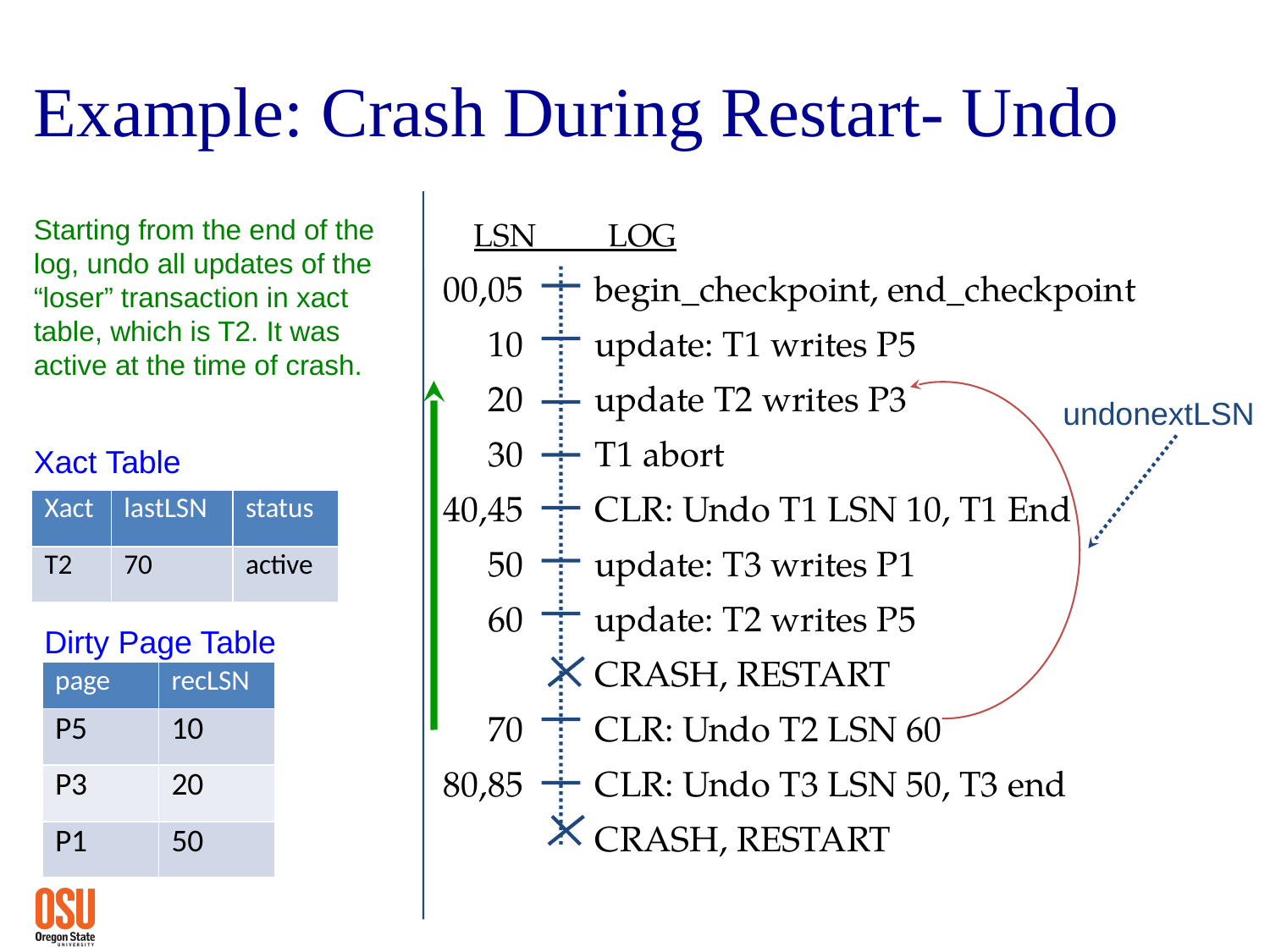

# Example: Crash During Restart- Undo

Starting from the end of the log, undo all updates of the “loser” transaction in xact table, which is T2. It was active at the time of crash.
LSN         LOG
00,05
     10
     20
     30
40,45
     50
     60

     70
80,85

begin_checkpoint, end_checkpoint
update: T1 writes P5
update T2 writes P3
T1 abort
CLR: Undo T1 LSN 10, T1 End
update: T3 writes P1
update: T2 writes P5
CRASH, RESTART
CLR: Undo T2 LSN 60
CLR: Undo T3 LSN 50, T3 end
CRASH, RESTART

undonextLSN

Xact Table

| Xact | lastLSN | status |
| --- | --- | --- |
| T2 | 70 | active |

Dirty Page Table

| page | recLSN |
| --- | --- |
| P5 | 10 |
| P3 | 20 |
| P1 | 50 |